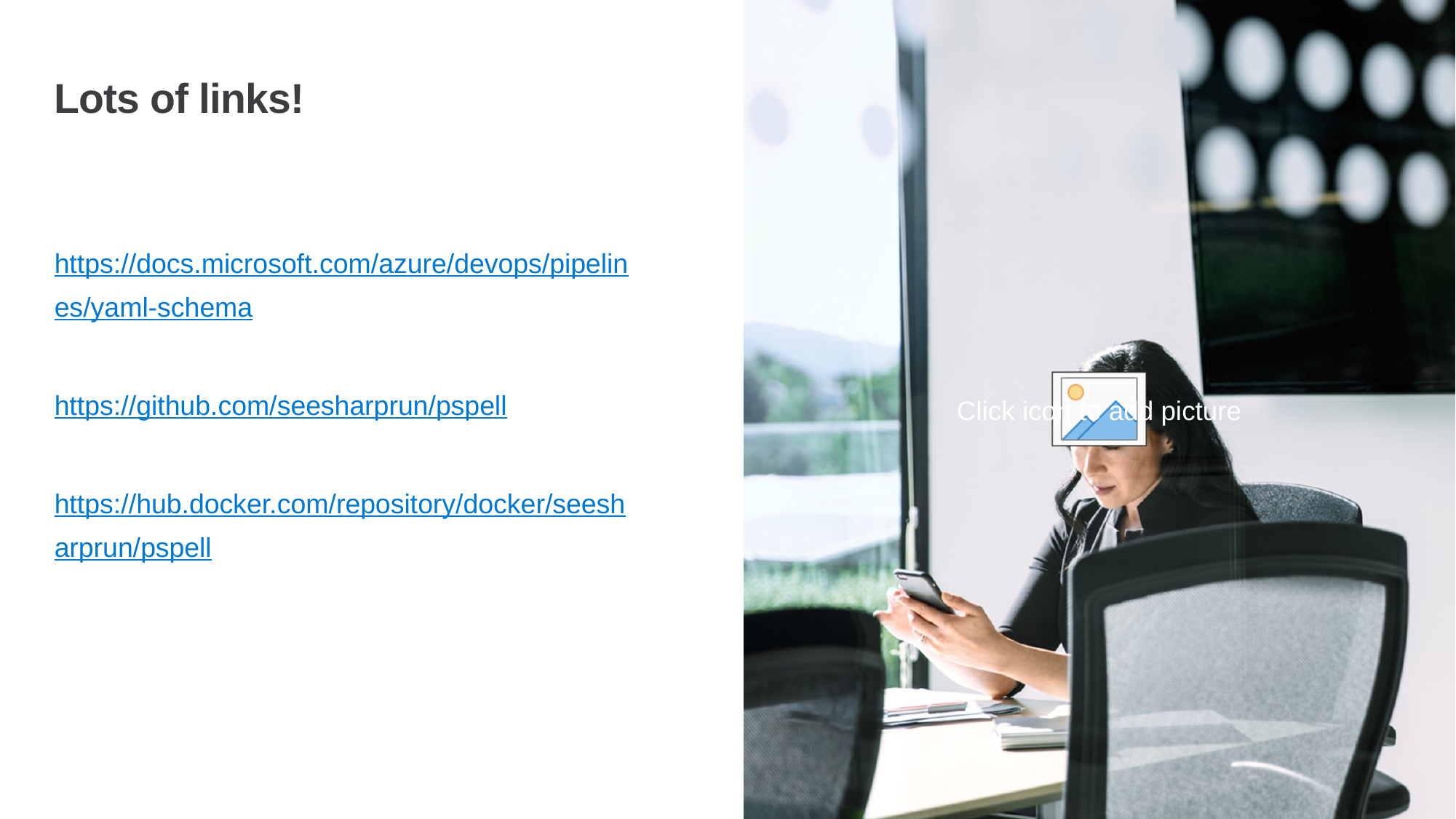

# Lots of links!
https://docs.microsoft.com/azure/devops/pipelines/yaml-schema

https://github.com/seesharprun/pspell

https://hub.docker.com/repository/docker/seesharprun/pspell